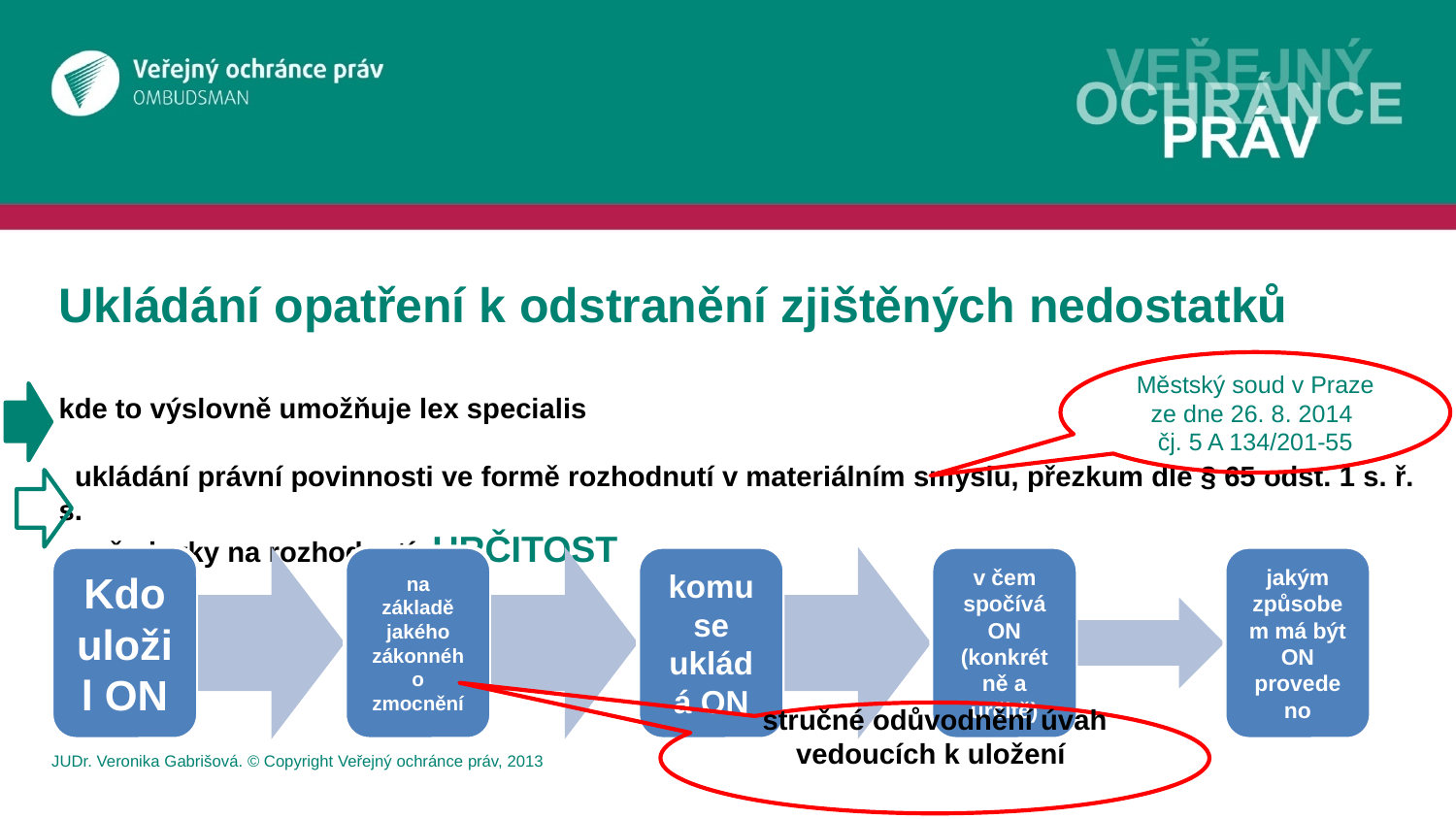

# Ukládání opatření k odstranění zjištěných nedostatků kde to výslovně umožňuje lex specialis ukládání právní povinnosti ve formě rozhodnutí v materiálním smyslu, přezkum dle § 65 odst. 1 s. ř. s. požadavky na rozhodnutí: URČITOST
Městský soud v Praze ze dne 26. 8. 2014
čj. 5 A 134/201-55

Kdo uložil ON
na základě jakého zákonného zmocnění
komu se ukládá ON
v čem spočívá ON (konkrétně a určitě)
jakým způsobem má být ON provedeno

stručné odůvodnění úvah vedoucích k uložení
JUDr. Veronika Gabrišová. © Copyright Veřejný ochránce práv, 2013